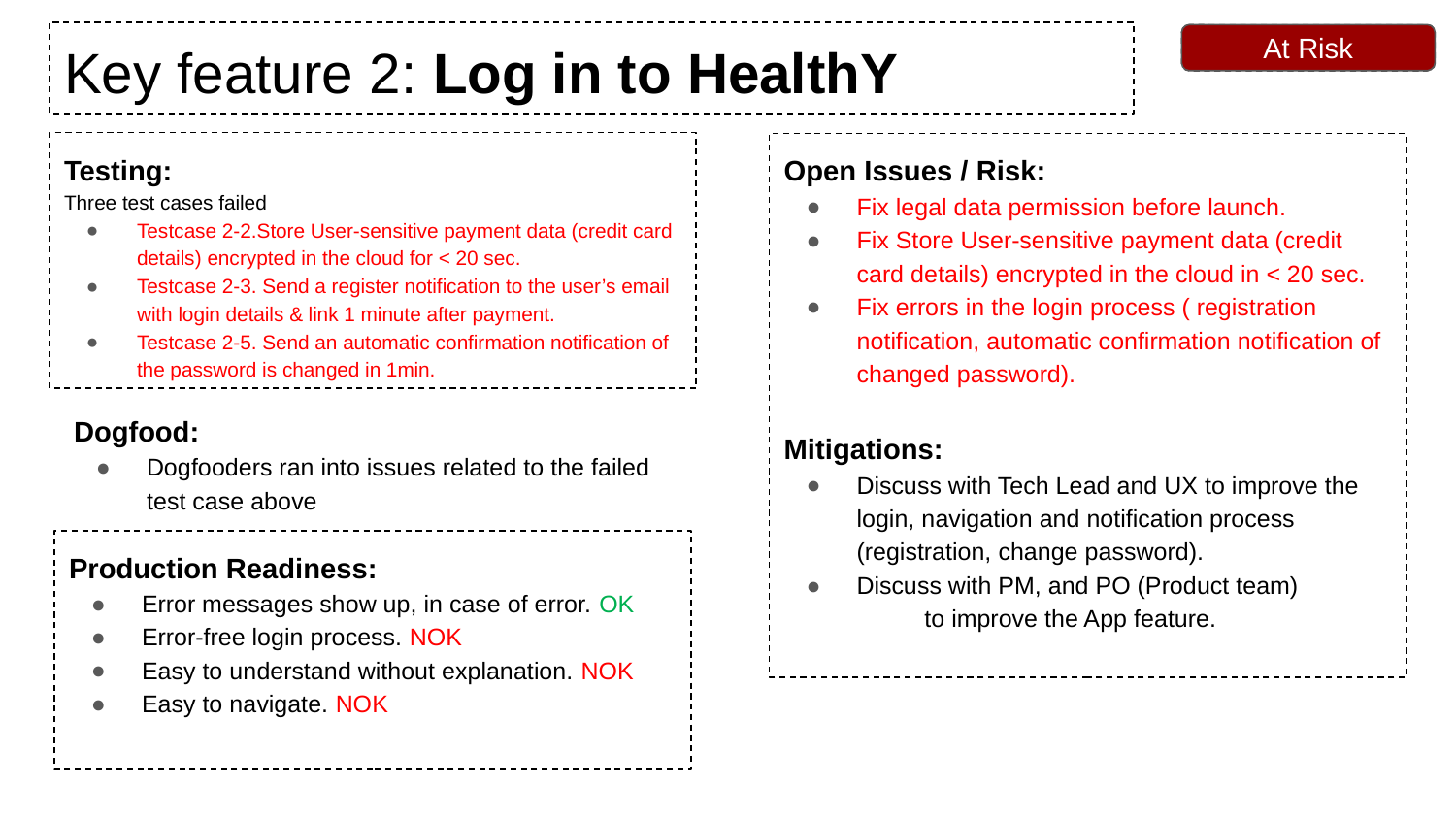

# Key feature 2: Log in to HealthY
At Risk
Status
Testing:
Three test cases failed
Testcase 2-2.Store User-sensitive payment data (credit card details) encrypted in the cloud for < 20 sec.
Testcase 2-3. Send a register notification to the user’s email with login details & link 1 minute after payment.
Testcase 2-5. Send an automatic confirmation notification of the password is changed in 1min.

Open Issues / Risk:
Fix legal data permission before launch.
Fix Store User-sensitive payment data (credit card details) encrypted in the cloud in < 20 sec.
Fix errors in the login process ( registration notification, automatic confirmation notification of changed password).

Mitigations:
Discuss with Tech Lead and UX to improve the login, navigation and notification process (registration, change password).
Discuss with PM, and PO (Product team)                        to improve the App feature.

Dogfood:
Dogfooders ran into issues related to the failed test case above
Production Readiness:
Error messages show up, in case of error. OK
Error-free login process. NOK
Easy to understand without explanation. NOK
Easy to navigate. NOK